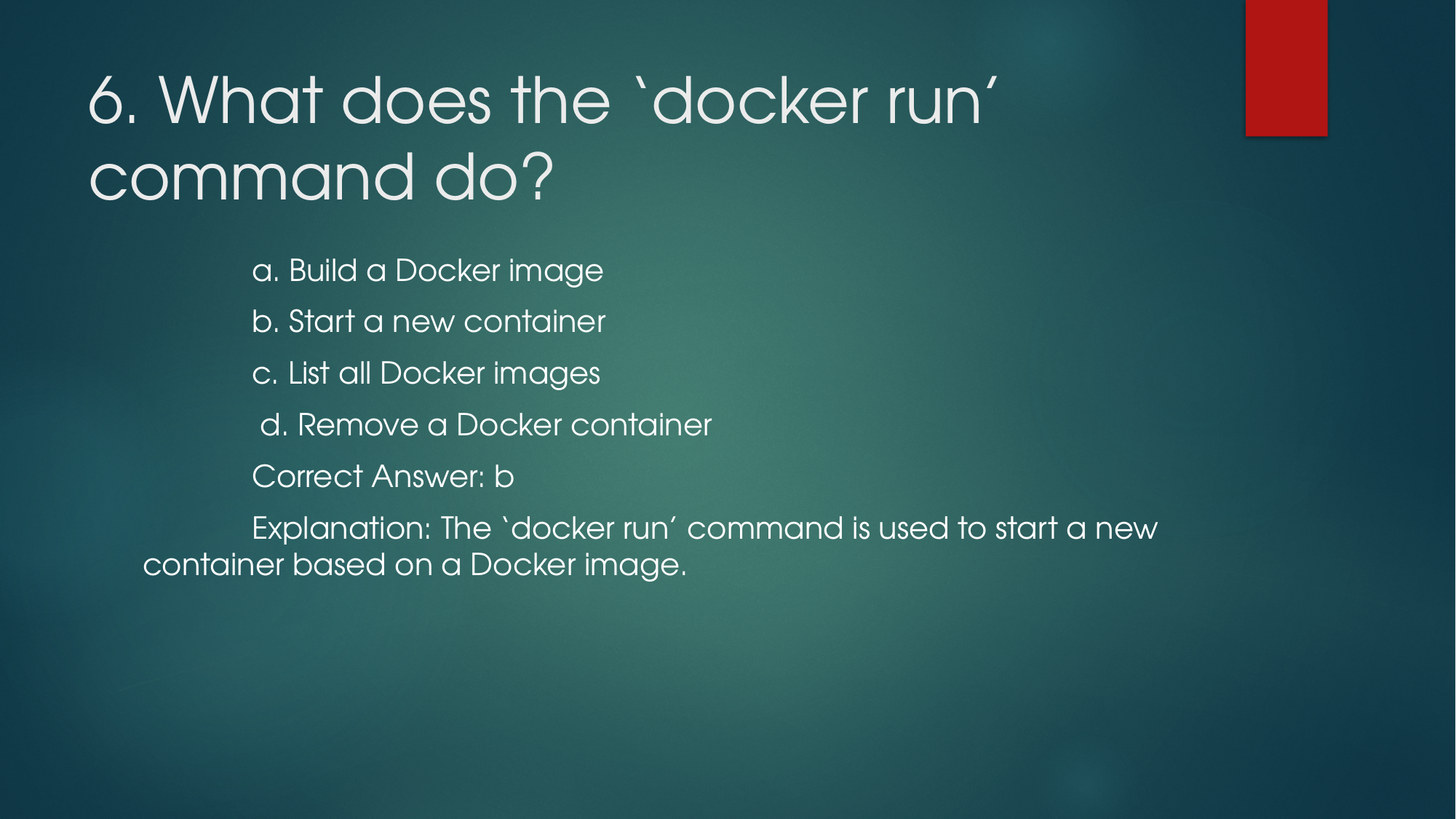

# 6. What does the ‘docker run’ command do?
	a. Build a Docker image
	b. Start a new container
	c. List all Docker images
	 d. Remove a Docker container
	Correct Answer: b
	Explanation: The ‘docker run’ command is used to start a new container based on a Docker image.